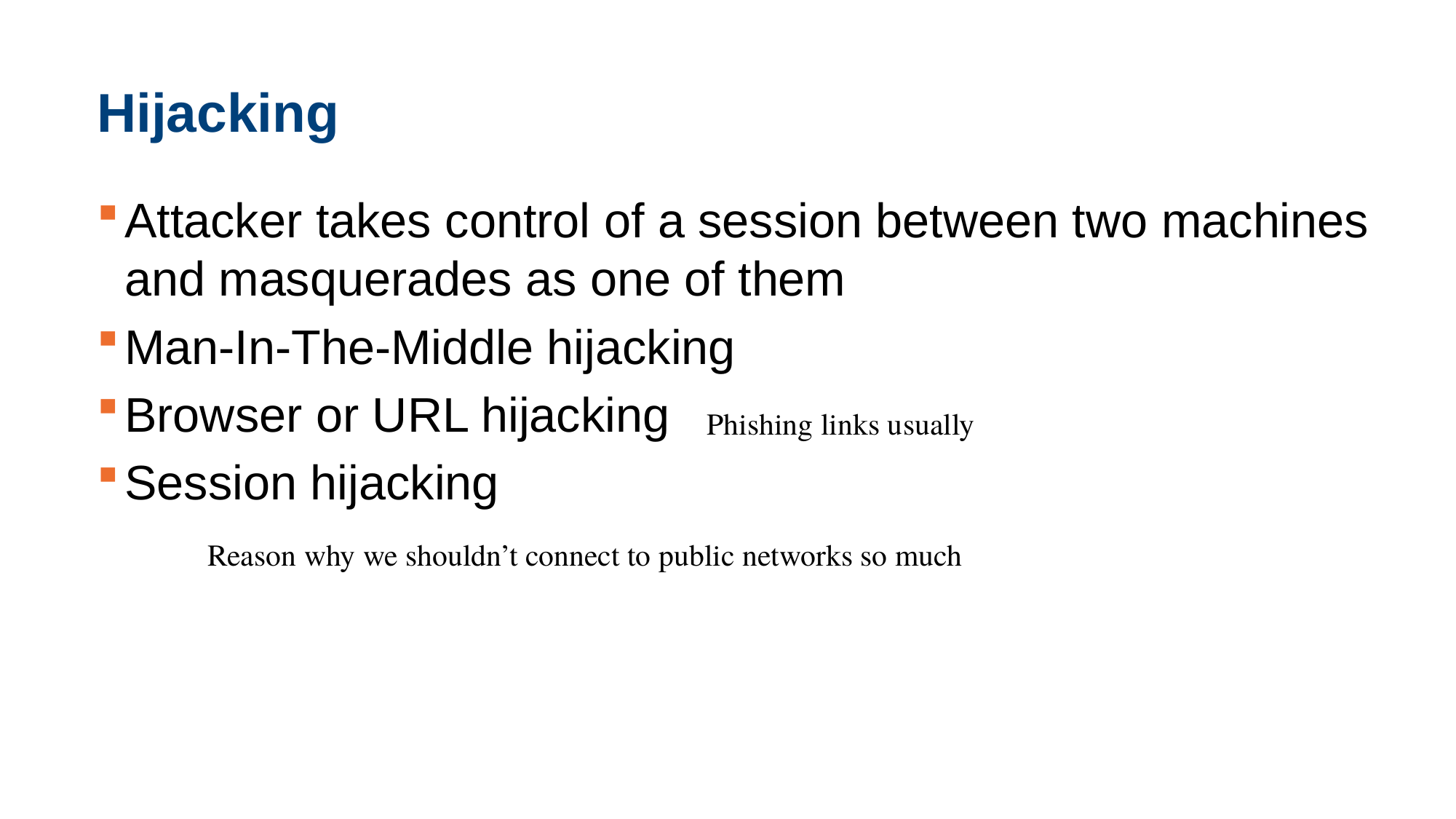

# Hijacking
Attacker takes control of a session between two machines and masquerades as one of them
Man-In-The-Middle hijacking
Browser or URL hijacking
Session hijacking
Phishing links usually
Reason why we shouldn’t connect to public networks so much